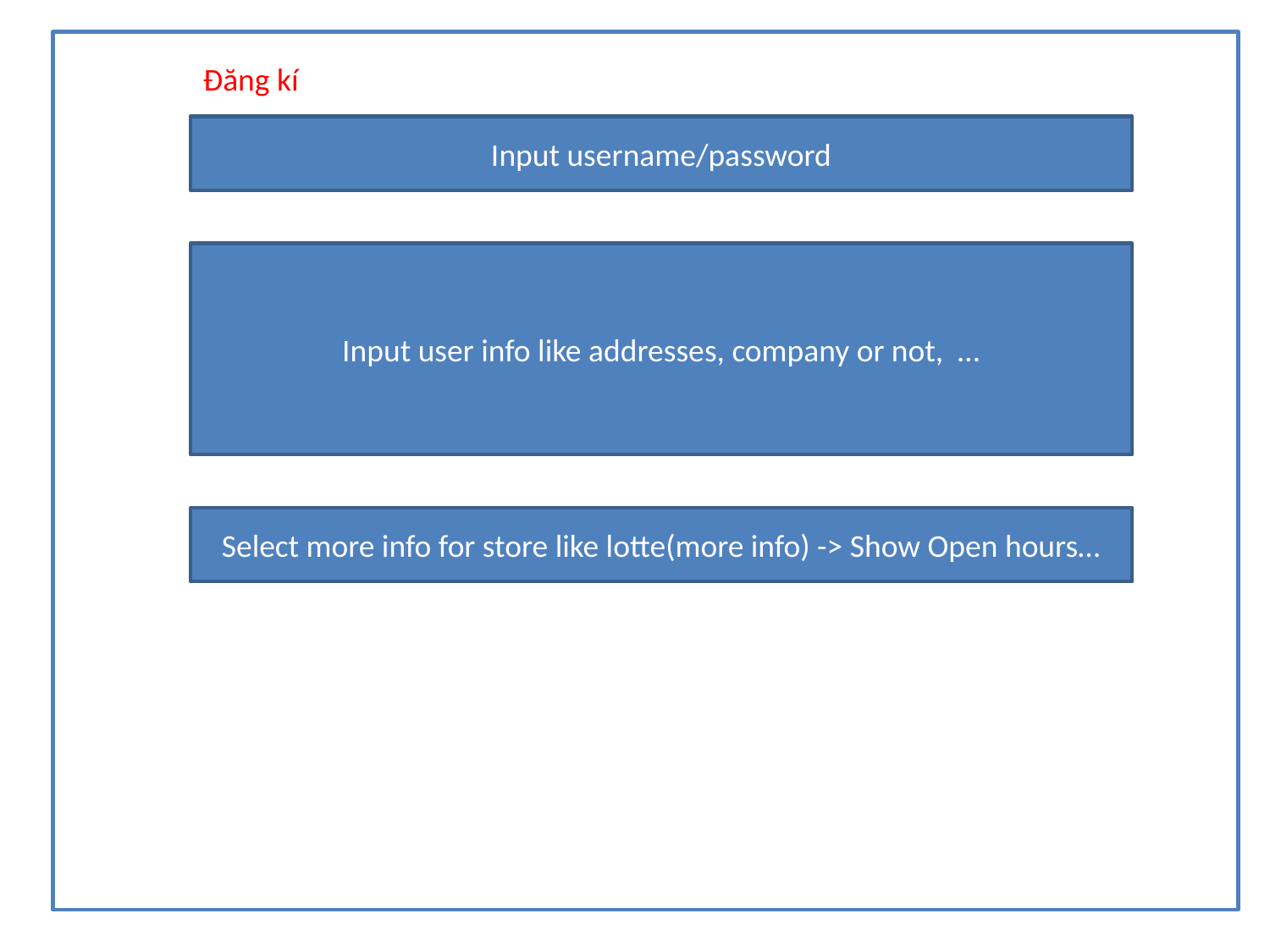

#
Đăng kí
Input username/password

Input user info like addresses, company or not,  …
Select more info for store like lotte(more info) -> Show Open hours…